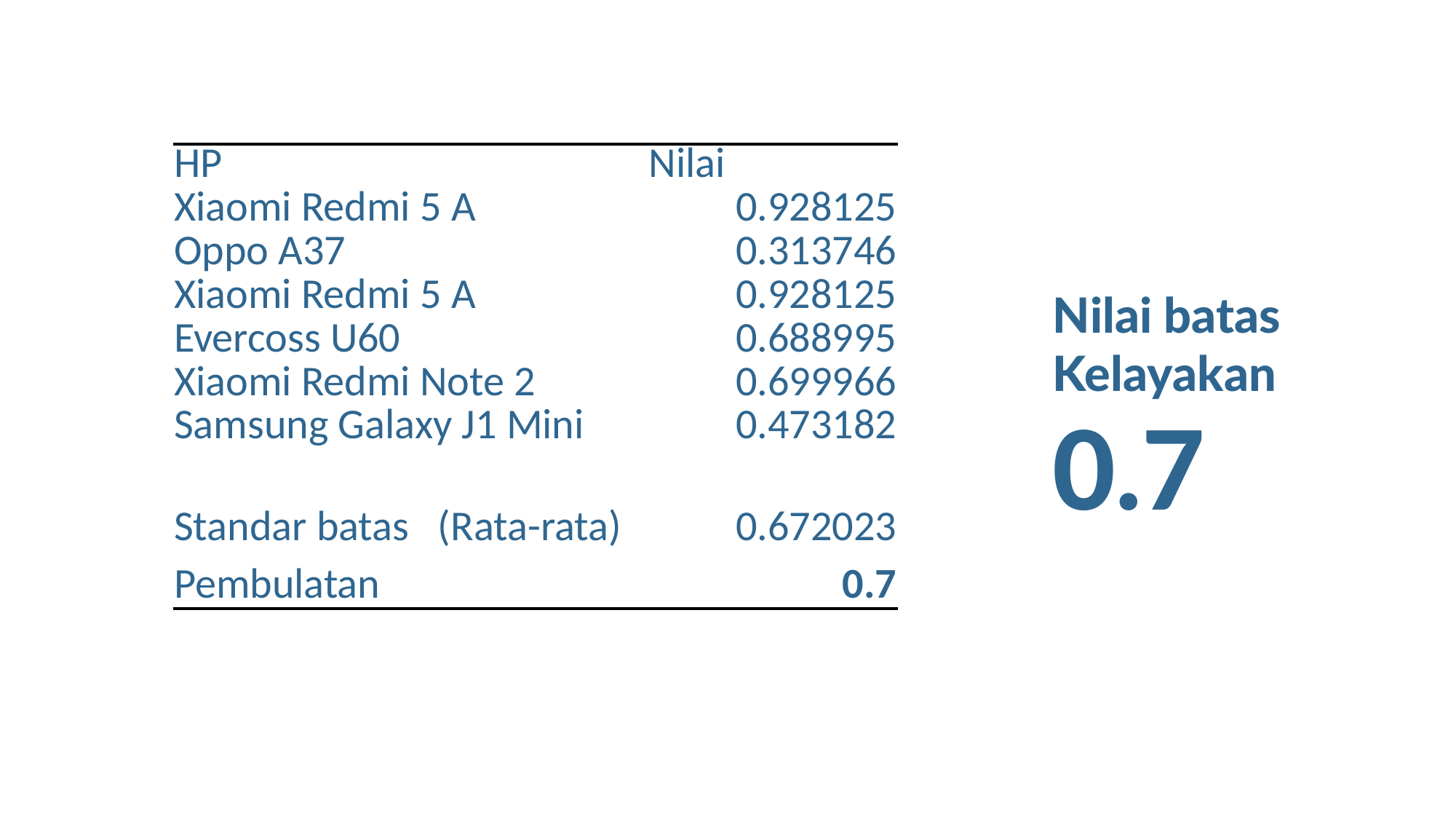

| HP | Nilai |
| --- | --- |
| Xiaomi Redmi 5 A | 0.928125 |
| Oppo A37 | 0.313746 |
| Xiaomi Redmi 5 A | 0.928125 |
| Evercoss U60 | 0.688995 |
| Xiaomi Redmi Note 2 | 0.699966 |
| Samsung Galaxy J1 Mini | 0.473182 |
|  |  |
| Standar batas (Rata-rata) | 0.672023 |
| Pembulatan | 0.7 |
Nilai batas
Kelayakan
0.7